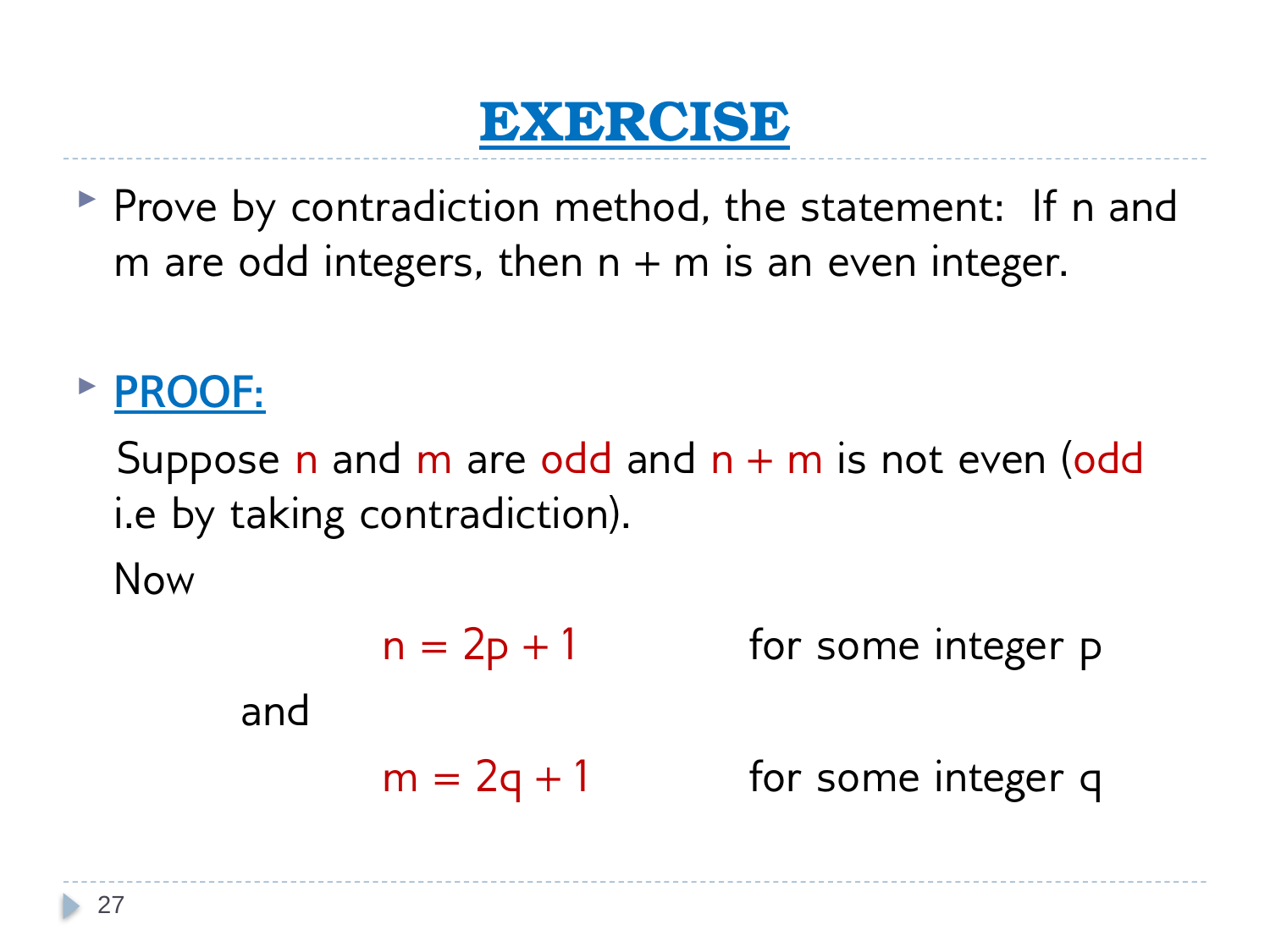

# EXERCISE
Prove by contradiction method, the statement:  If n and m are odd integers, then n + m is an even integer.

PROOF:
   Suppose n and m are odd and n + m is not even (odd i.e by taking contradiction).
	Now
			 n = 2p + 1		for some integer p
		and
			 m = 2q + 1		for some integer q

27